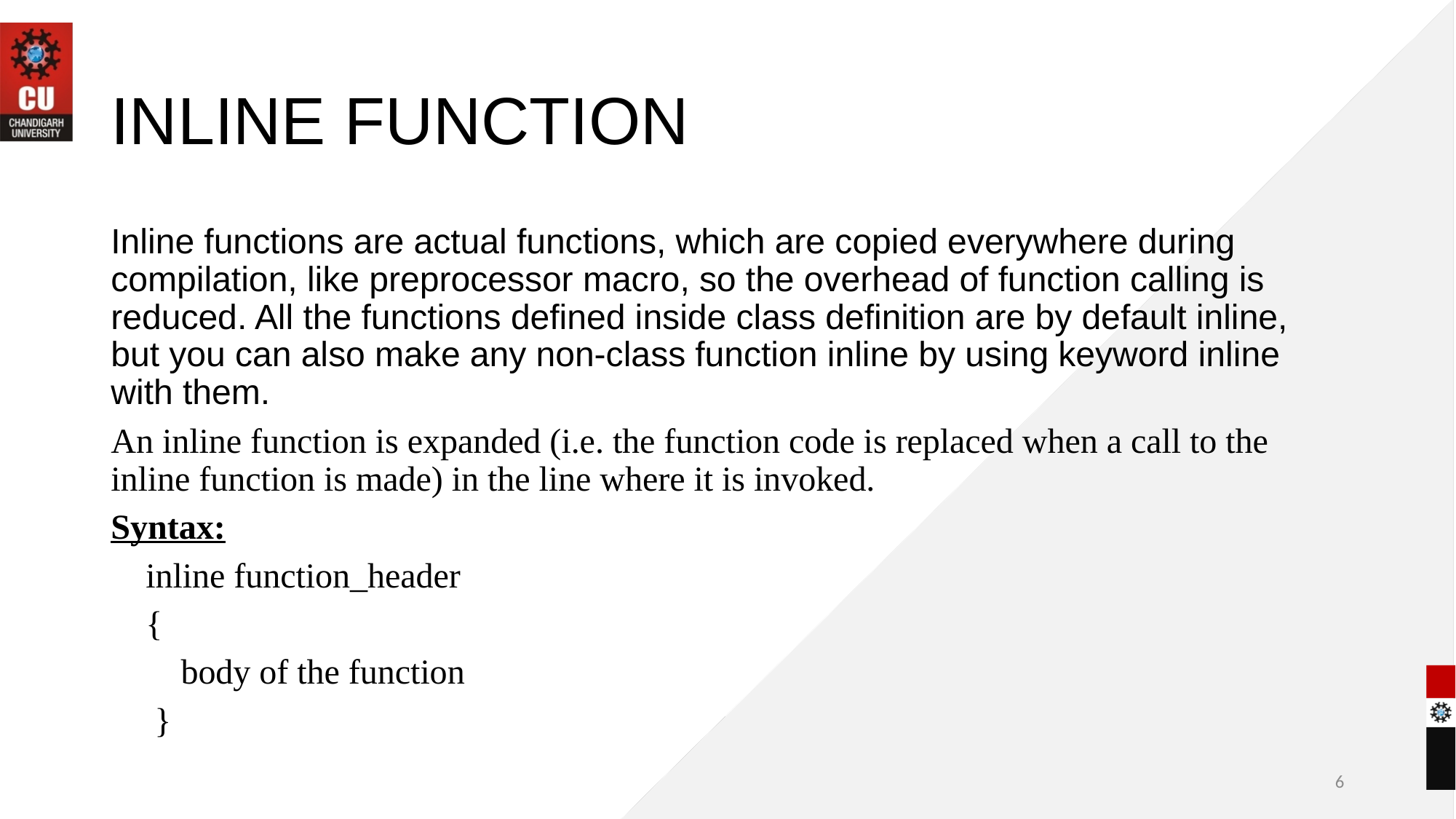

# INLINE FUNCTION
Inline functions are actual functions, which are copied everywhere during compilation, like preprocessor macro, so the overhead of function calling is reduced. All the functions defined inside class definition are by default inline, but you can also make any non-class function inline by using keyword inline with them.
An inline function is expanded (i.e. the function code is replaced when a call to the inline function is made) in the line where it is invoked.
Syntax:
    inline function_header
    {
        body of the function
     }

6